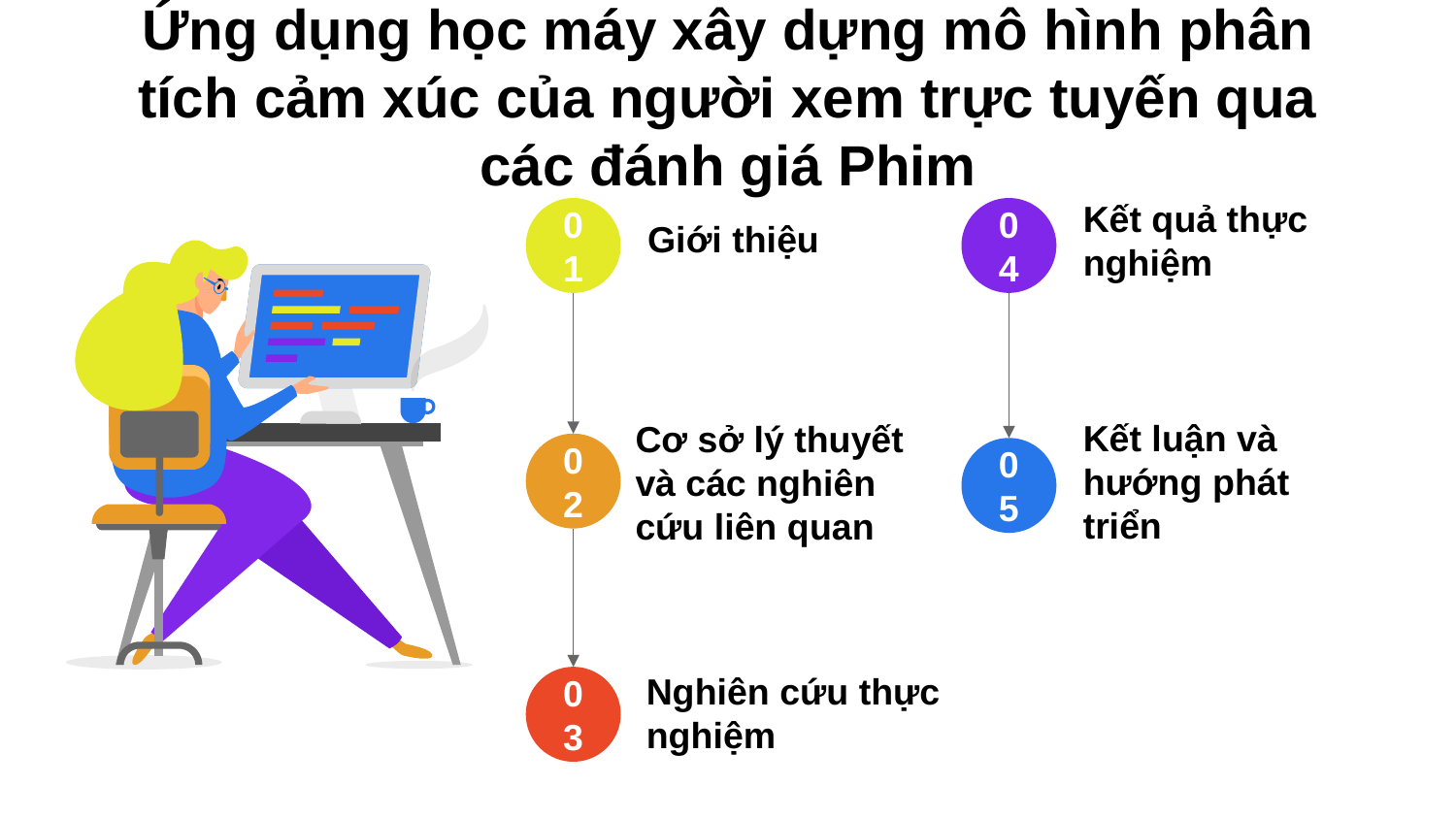

# Ứng dụng học máy xây dựng mô hình phân tích cảm xúc của người xem trực tuyến qua các đánh giá Phim
01
Giới thiệu

04
Kết quả thực nghiệm

02
Cơ sở lý thuyết và các nghiên cứu liên quan

05
Kết luận và hướng phát triển

03
Nghiên cứu thực nghiệm